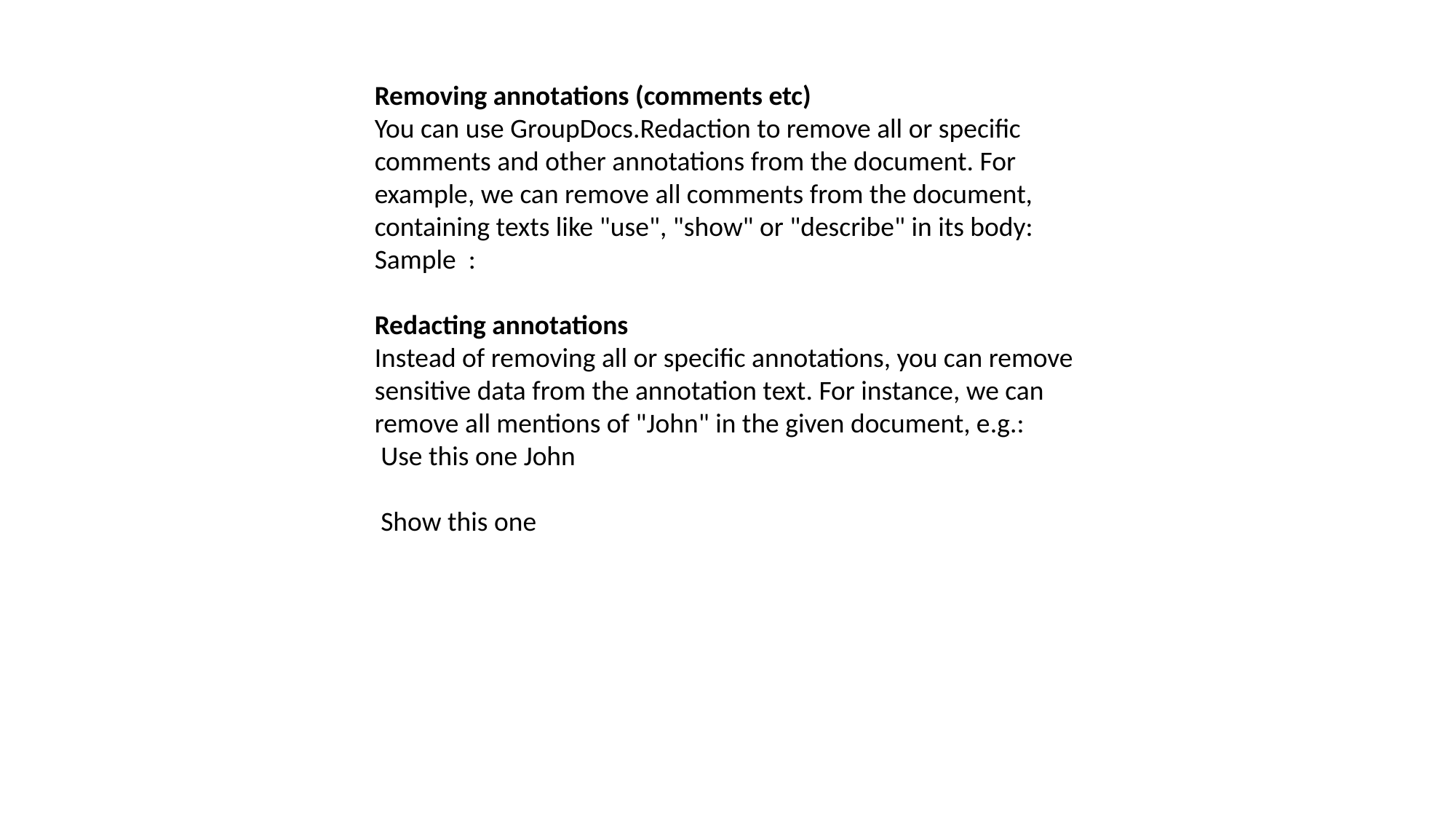

Removing annotations (comments etc)
You can use GroupDocs.Redaction to remove all or specific comments and other annotations from the document. For example, we can remove all comments from the document, containing texts like "use", "show" or "describe" in its body:
Sample  :

Redacting annotations
Instead of removing all or specific annotations, you can remove sensitive data from the annotation text. For instance, we can remove all mentions of "John" in the given document, e.g.:
 Use this one John

 Show this one